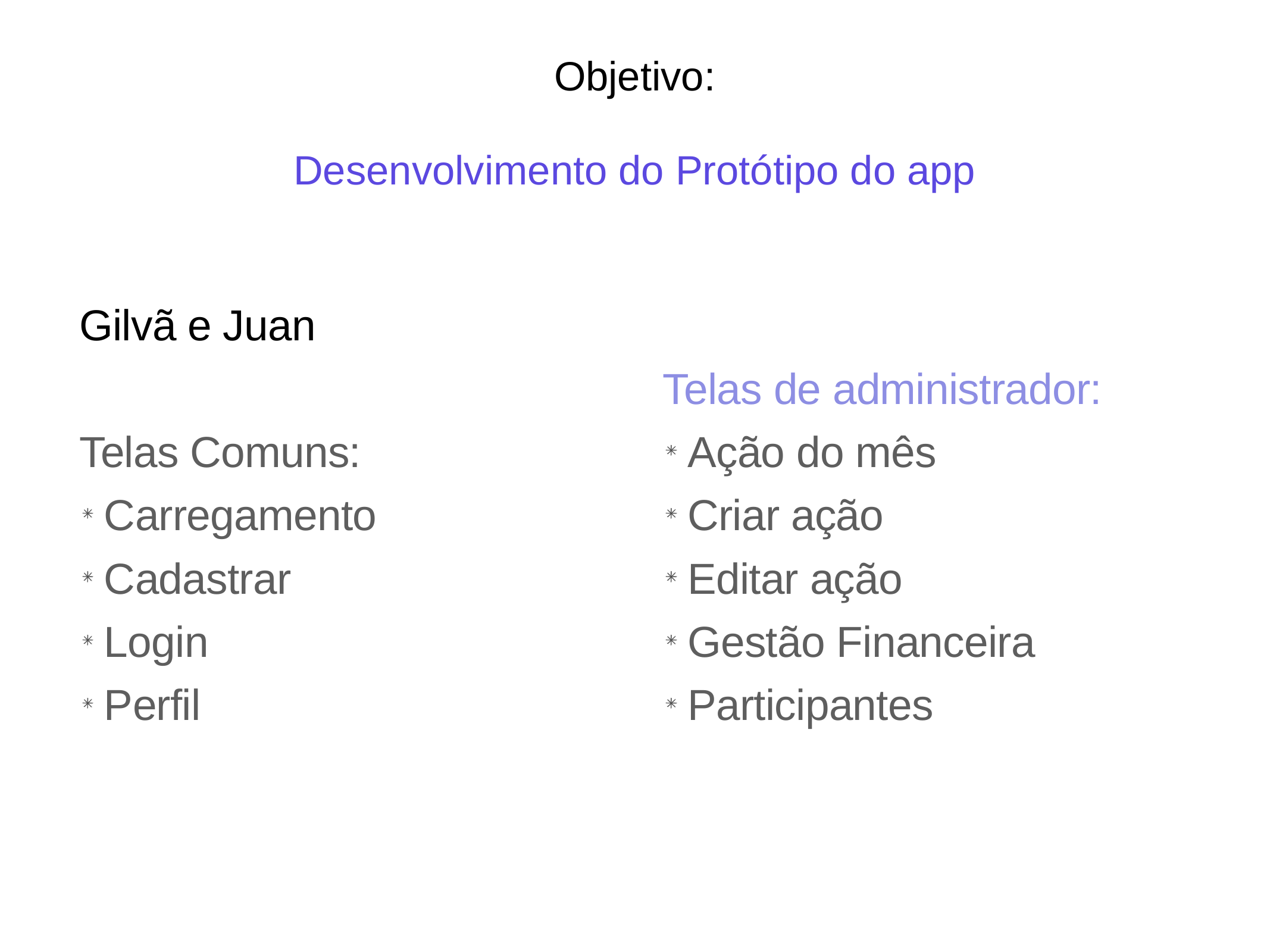

# Objetivo:
Desenvolvimento do Protótipo do app
Gilvã e Juan

Telas Comuns:
Carregamento
Cadastrar
Login
Perfil

Telas de administrador:
Ação do mês
Criar ação
Editar ação
Gestão Financeira
Participantes